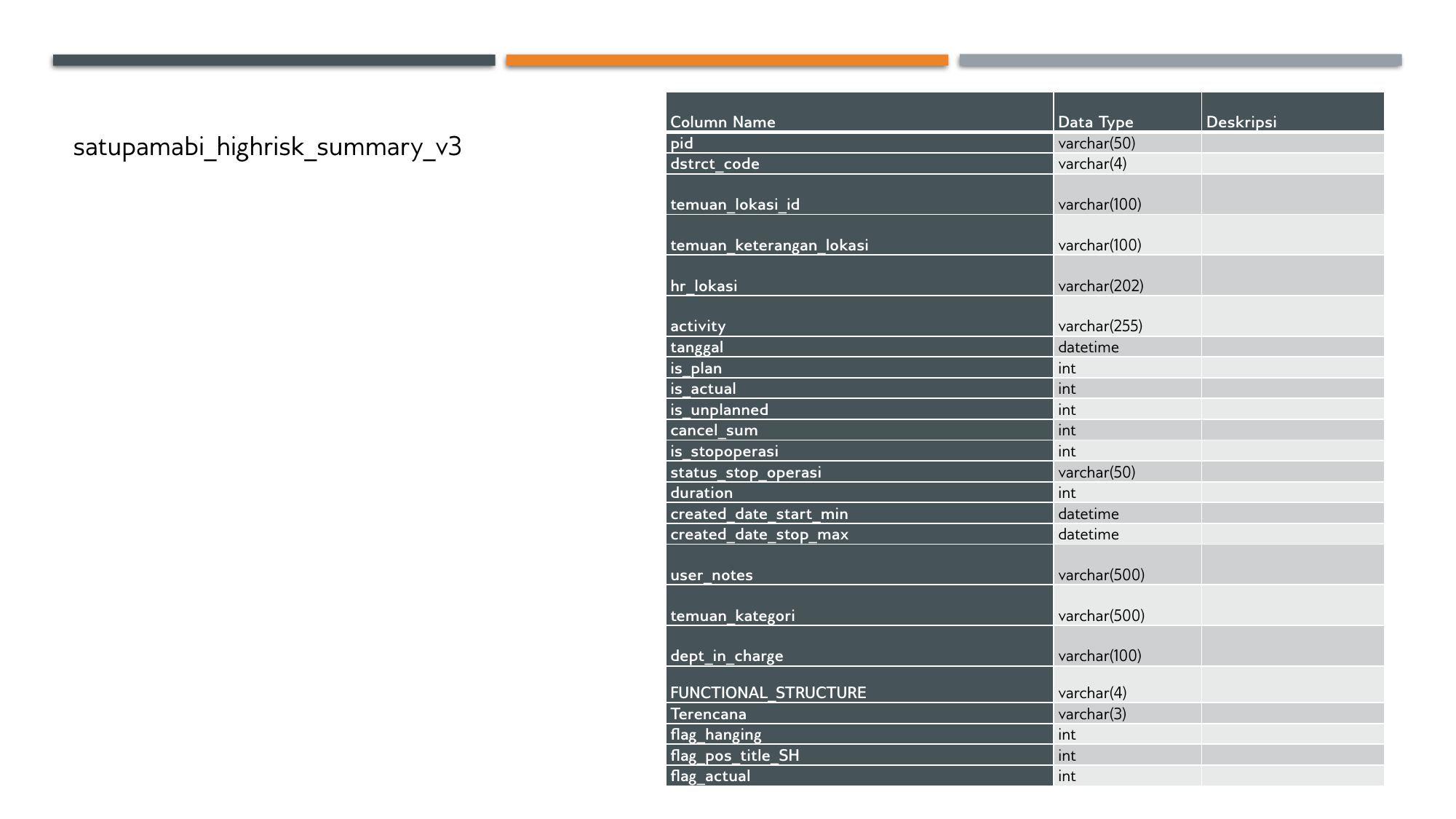

| Column Name | Data Type | Deskripsi |
| --- | --- | --- |
| pid | varchar(50) |  |
| dstrct\_code | varchar(4) |  |
| temuan\_lokasi\_id | varchar(100) |  |
| temuan\_keterangan\_lokasi | varchar(100) |  |
| hr\_lokasi | varchar(202) |  |
| activity | varchar(255) |  |
| tanggal | datetime |  |
| is\_plan | int |  |
| is\_actual | int |  |
| is\_unplanned | int |  |
| cancel\_sum | int |  |
| is\_stopoperasi | int |  |
| status\_stop\_operasi | varchar(50) |  |
| duration | int |  |
| created\_date\_start\_min | datetime |  |
| created\_date\_stop\_max | datetime |  |
| user\_notes | varchar(500) |  |
| temuan\_kategori | varchar(500) |  |
| dept\_in\_charge | varchar(100) |  |
| FUNCTIONAL\_STRUCTURE | varchar(4) |  |
| Terencana | varchar(3) |  |
| flag\_hanging | int |  |
| flag\_pos\_title\_SH | int |  |
| flag\_actual | int |  |
satupamabi_highrisk_summary_v3